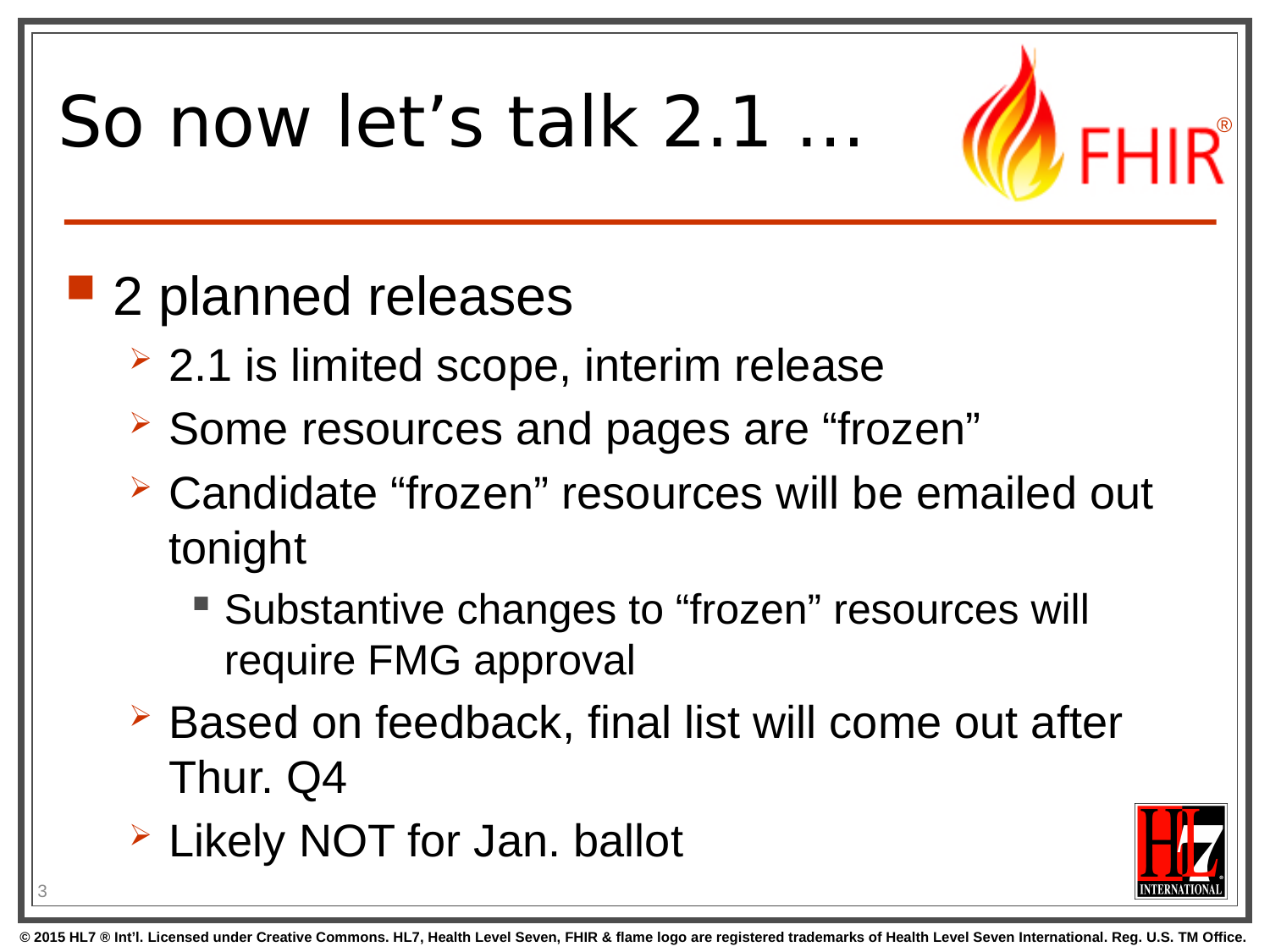

# So now let’s talk 2.1 …
2 planned releases
2.1 is limited scope, interim release
Some resources and pages are “frozen”
Candidate “frozen” resources will be emailed out tonight
Substantive changes to “frozen” resources will require FMG approval
Based on feedback, final list will come out after Thur. Q4
Likely NOT for Jan. ballot
3